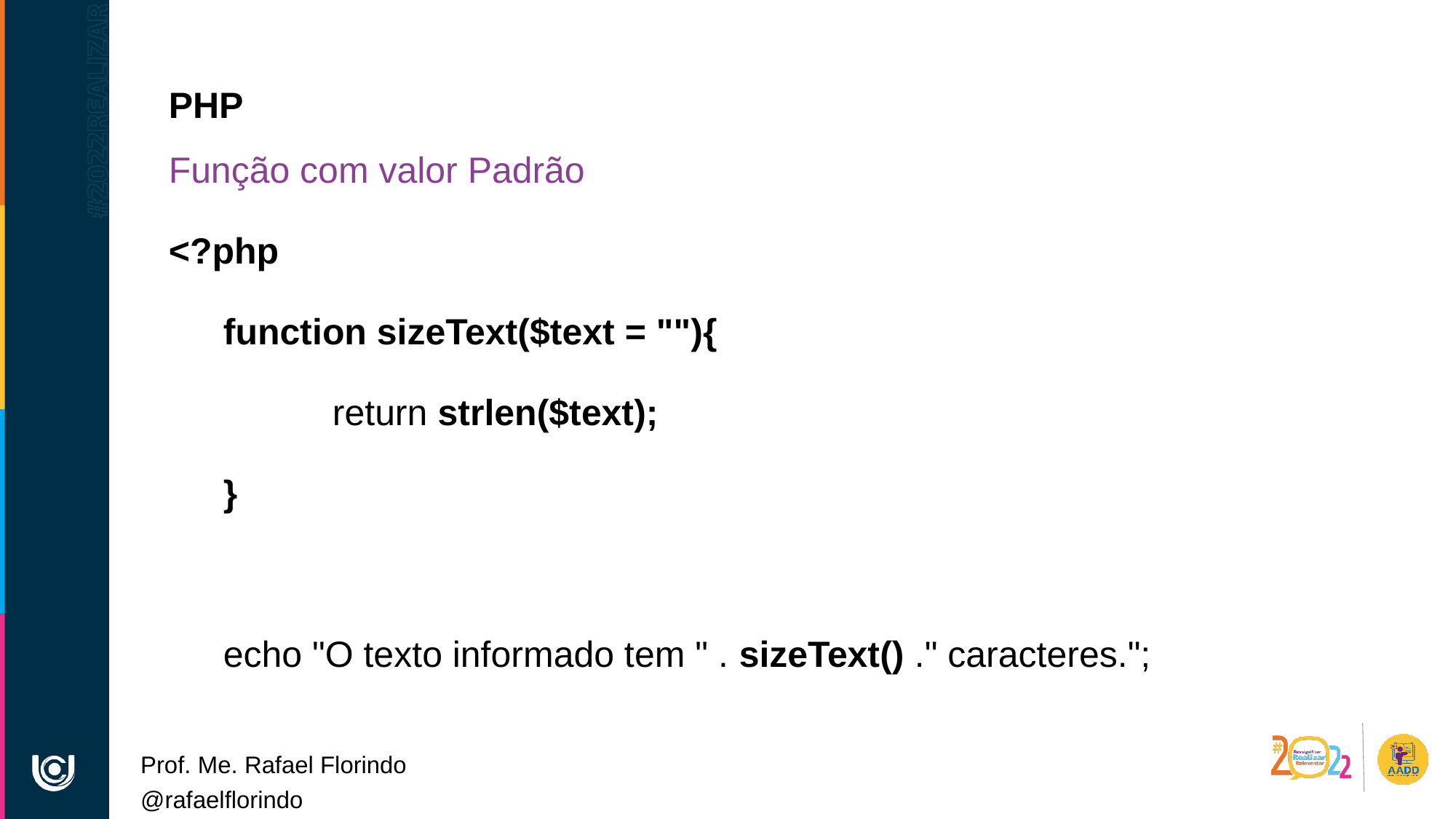

PHP
Função com valor Padrão
<?php
function sizeText($text = ""){
	return strlen($text);
}

echo "O texto informado tem " . sizeText() ." caracteres.";
Prof. Me. Rafael Florindo
@rafaelflorindo